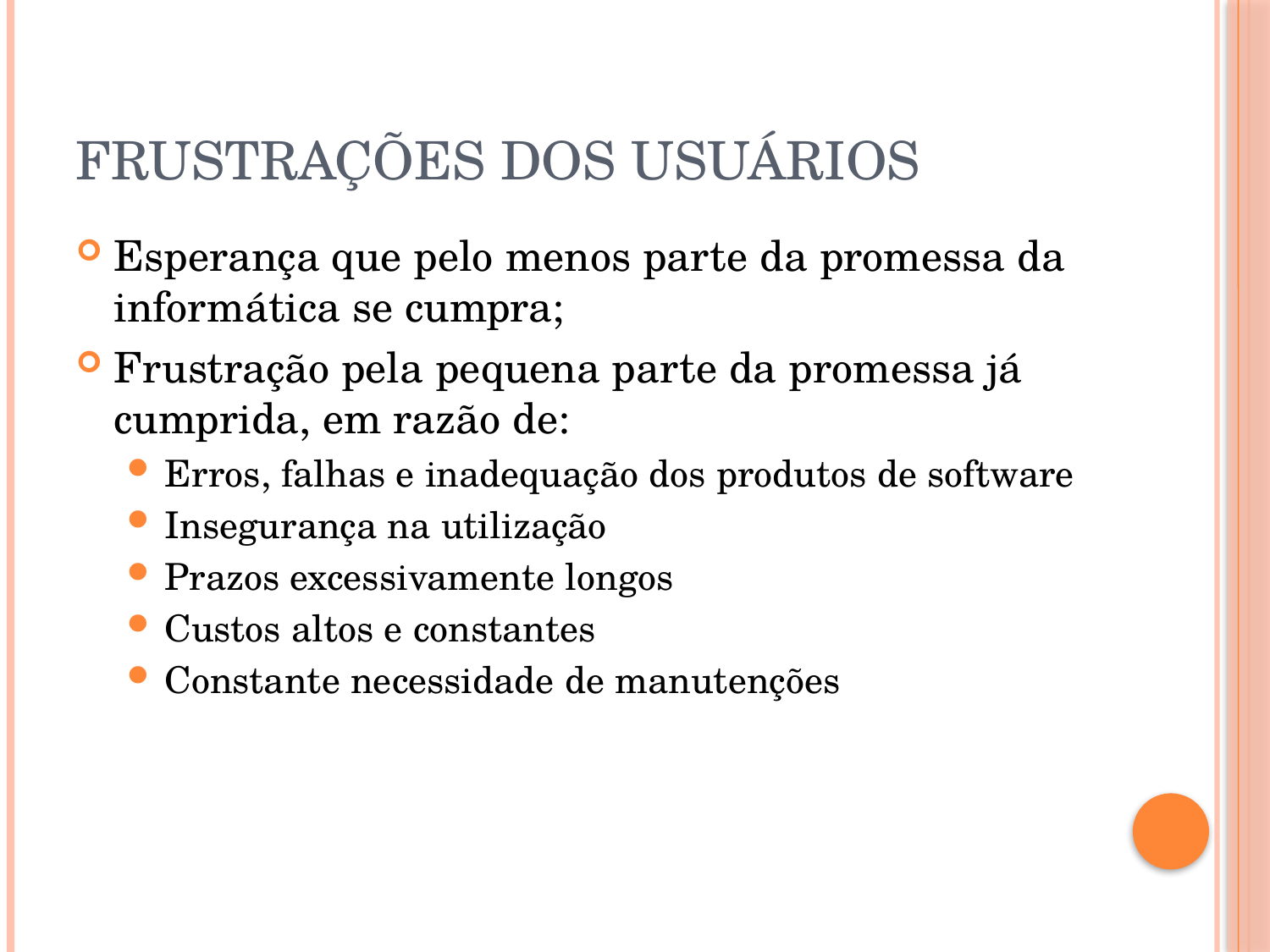

# Frustrações dos usuários
Esperança que pelo menos parte da promessa da informática se cumpra;
Frustração pela pequena parte da promessa já cumprida, em razão de:
Erros, falhas e inadequação dos produtos de software
Insegurança na utilização
Prazos excessivamente longos
Custos altos e constantes
Constante necessidade de manutenções